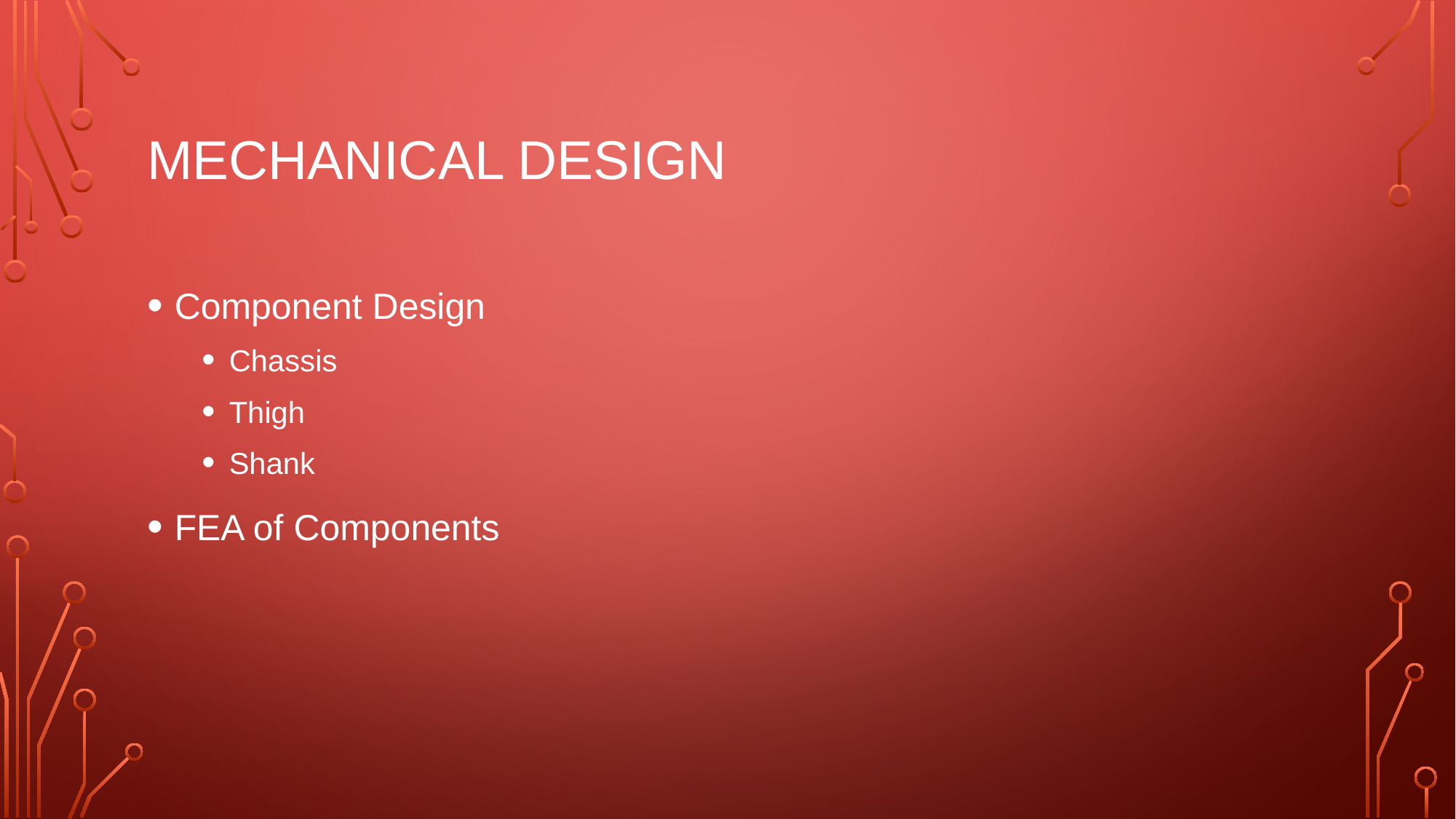

# Mechanical Design
Component Design
Chassis
Thigh
Shank
FEA of Components